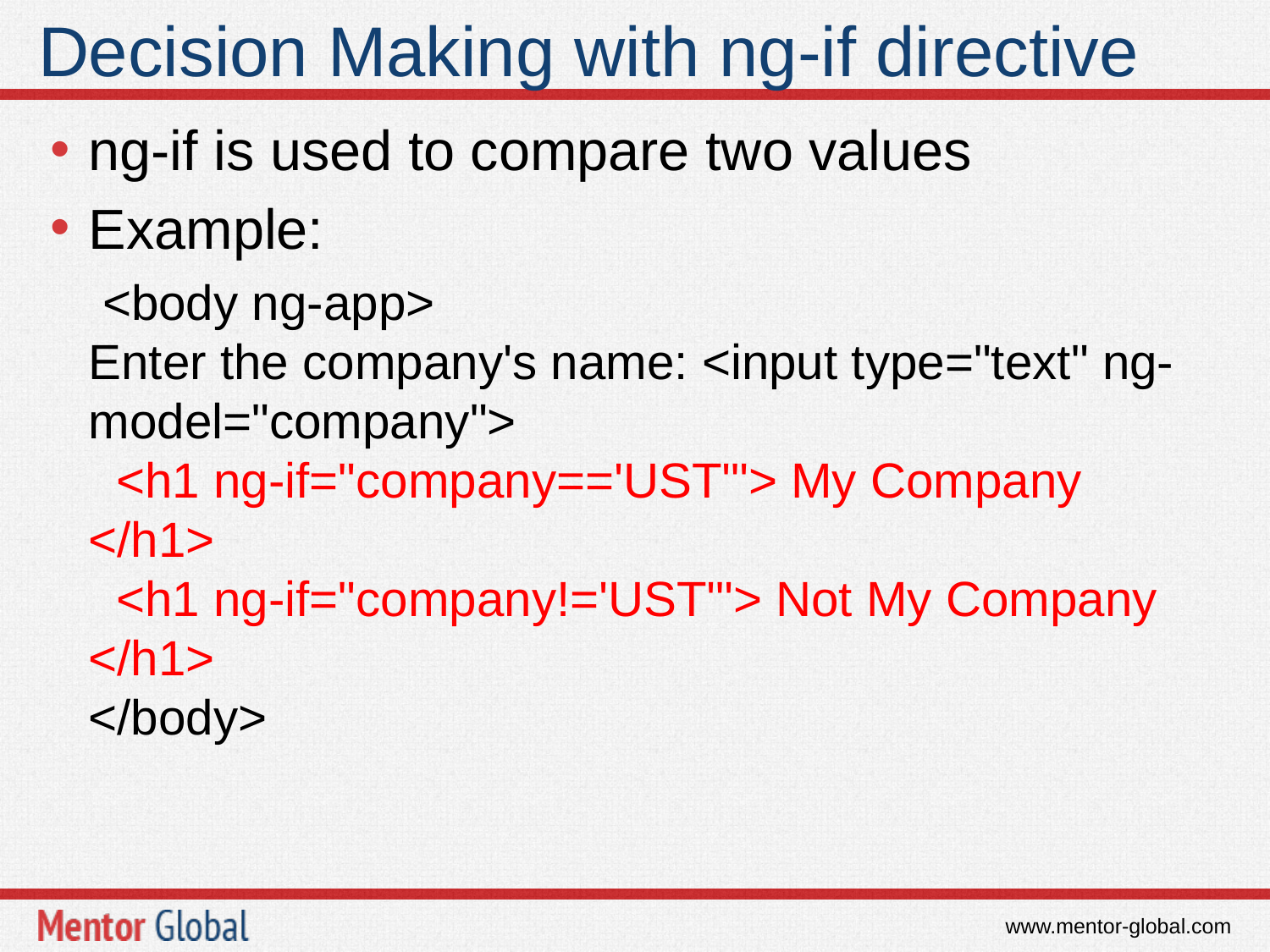

# Decision Making with ng-if directive
ng-if is used to compare two values
Example:
 <body ng-app>
Enter the company's name: <input type="text" ng-model="company">
  <h1 ng-if="company=='UST'"> My Company </h1>
  <h1 ng-if="company!='UST'"> Not My Company </h1>
</body>